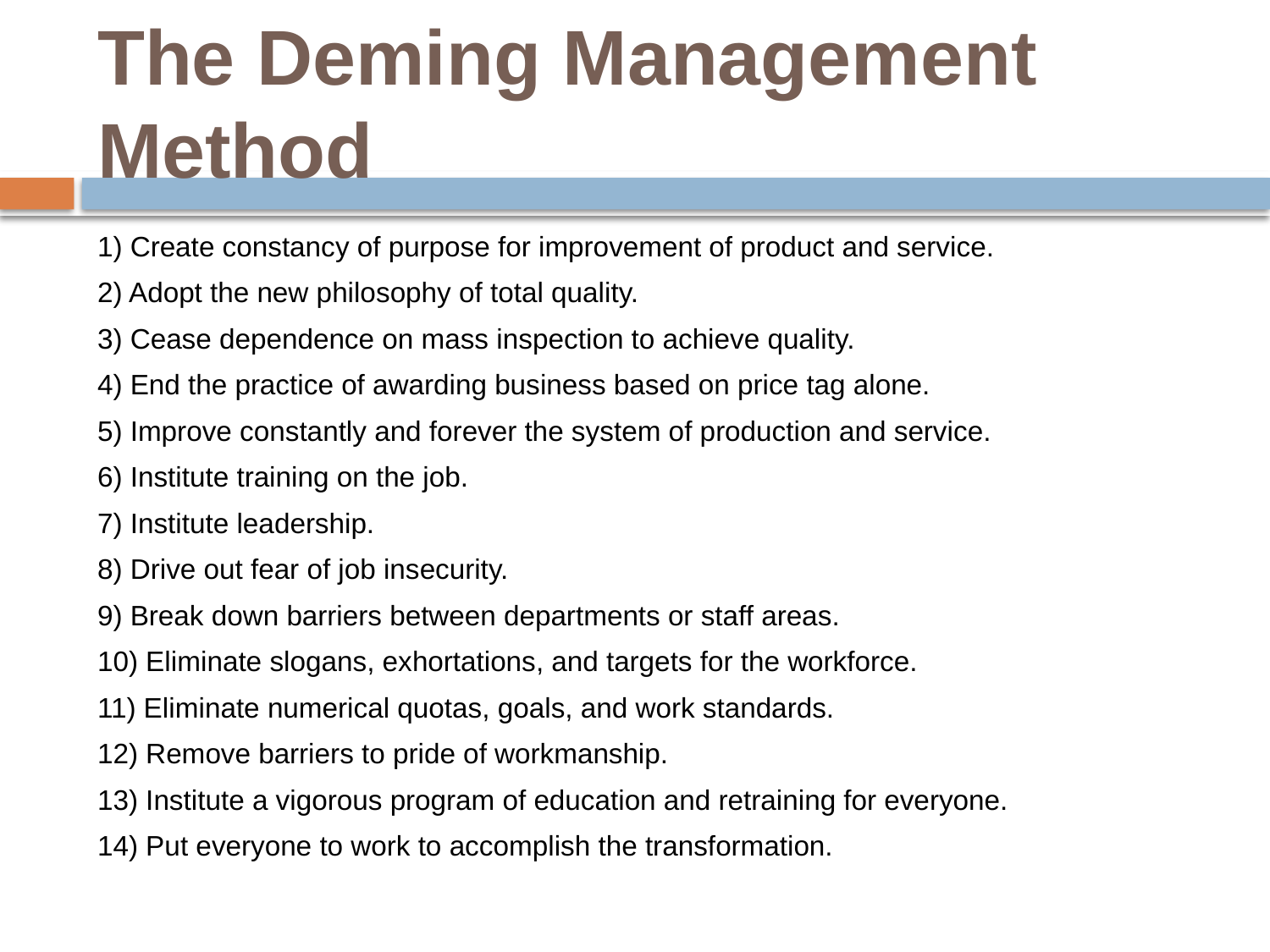

# The Deming Management Method
1) Create constancy of purpose for improvement of product and service.
2) Adopt the new philosophy of total quality.
3) Cease dependence on mass inspection to achieve quality.
4) End the practice of awarding business based on price tag alone.
5) Improve constantly and forever the system of production and service.
6) Institute training on the job.
7) Institute leadership.
8) Drive out fear of job insecurity.
9) Break down barriers between departments or staff areas.
10) Eliminate slogans, exhortations, and targets for the workforce.
11) Eliminate numerical quotas, goals, and work standards.
12) Remove barriers to pride of workmanship.
13) Institute a vigorous program of education and retraining for everyone.
14) Put everyone to work to accomplish the transformation.